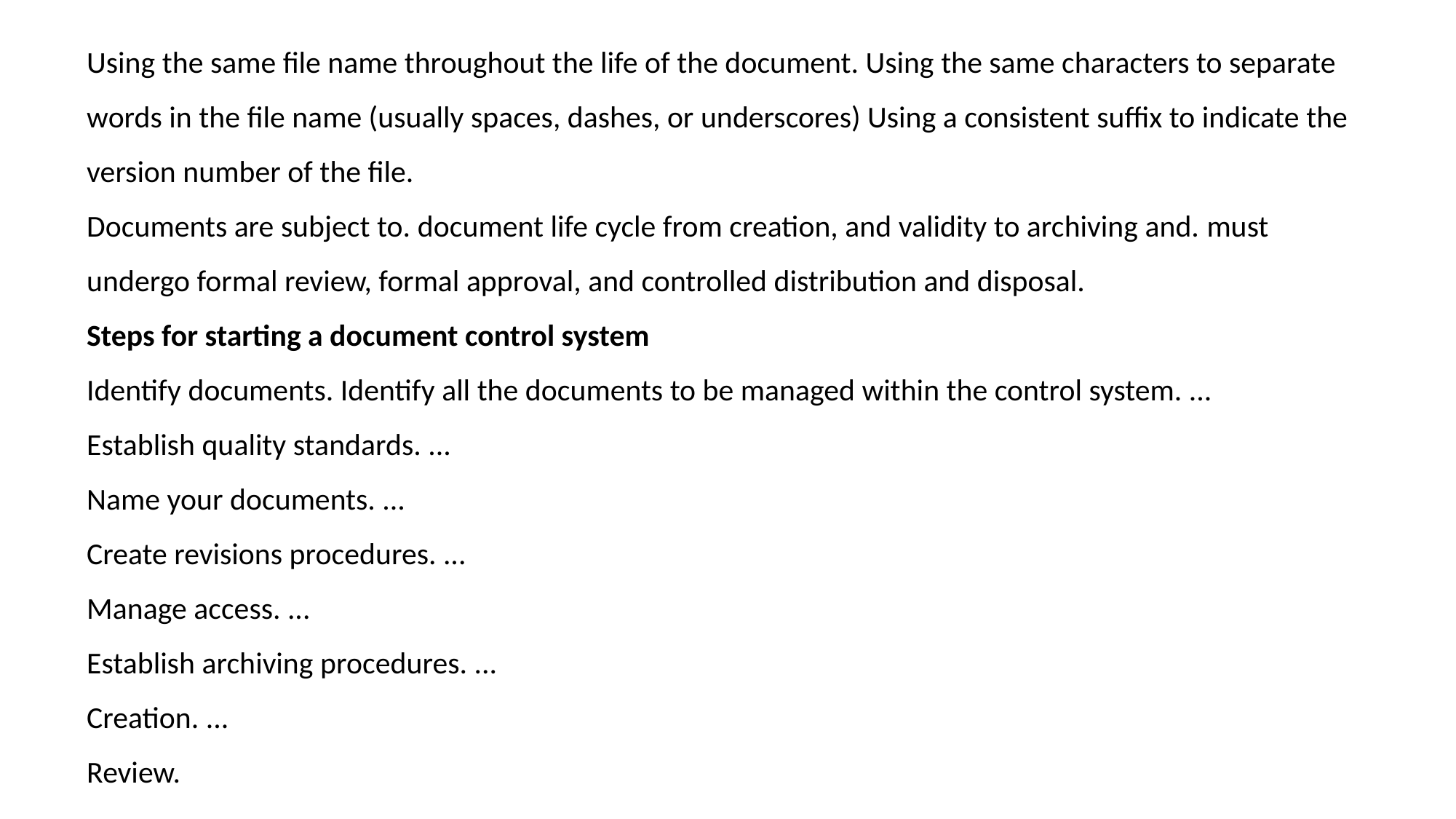

Using the same file name throughout the life of the document. Using the same characters to separate words in the file name (usually spaces, dashes, or underscores) Using a consistent suffix to indicate the version number of the file.
Documents are subject to. document life cycle from creation, and validity to archiving and. must undergo formal review, formal approval, and controlled distribution and disposal.
Steps for starting a document control system
Identify documents. Identify all the documents to be managed within the control system. ...
Establish quality standards. ...
Name your documents. ...
Create revisions procedures. ...
Manage access. ...
Establish archiving procedures. ...
Creation. ...
Review.